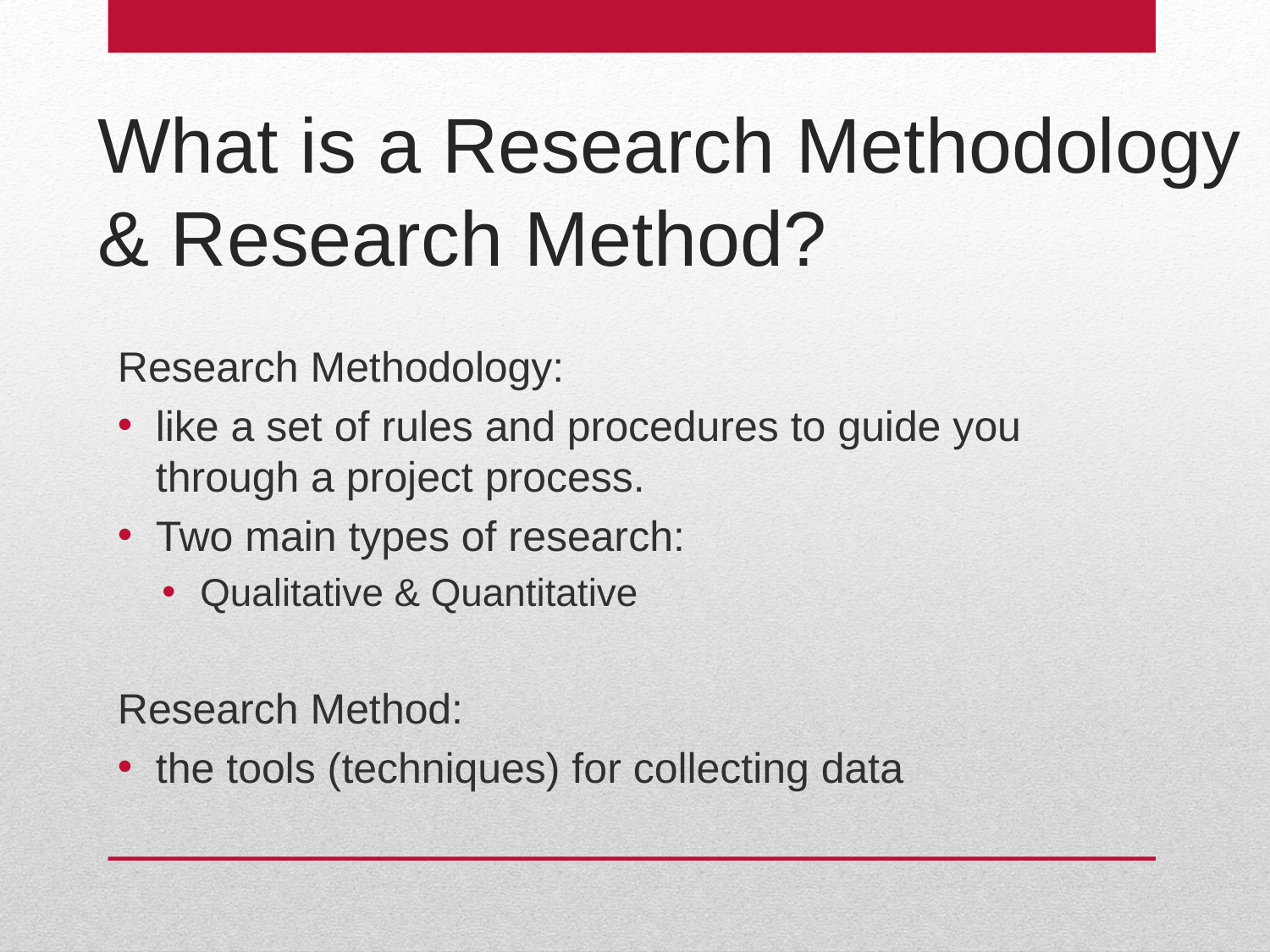

# What is a Research Methodology & Research Method?
Research Methodology:
like a set of rules and procedures to guide you through a project process.
Two main types of research:
Qualitative & Quantitative

Research Method:
the tools (techniques) for collecting data